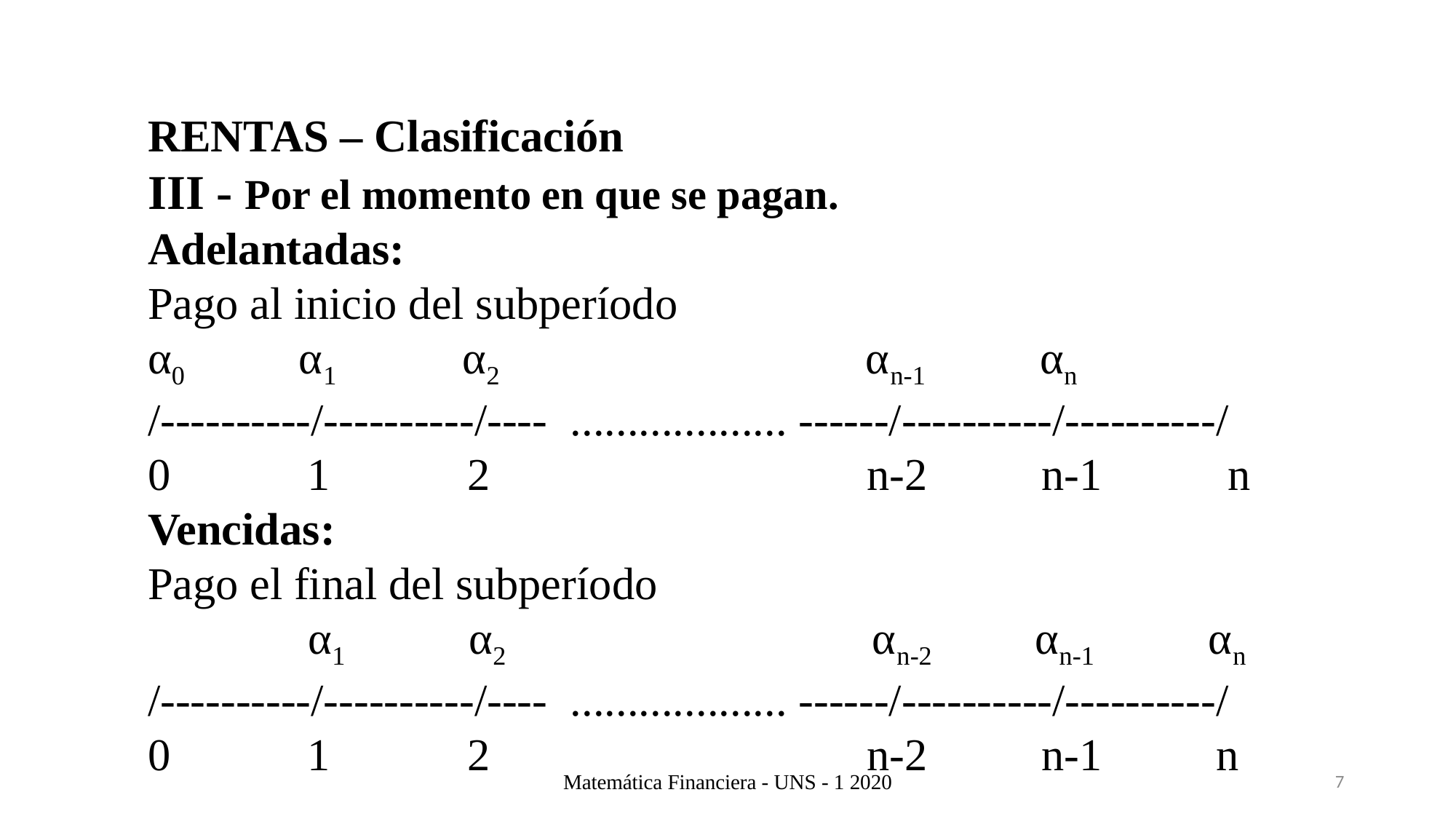

RENTAS – Clasificación
III - Por el momento en que se pagan.
Adelantadas:
Pago al inicio del subperíodo
α0          α1           α2                                αn-1          αn
/----------/----------/----  ................... ------/----------/----------/
0            1            2                                 n-2          n-1           n
Vencidas:
Pago el final del subperíodo
              α1 	         α2                                αn-2         αn-1          αn
/----------/----------/----  ................... ------/----------/----------/
0            1            2                                 n-2          n-1          n
Matemática Financiera - UNS - 1 2020
7